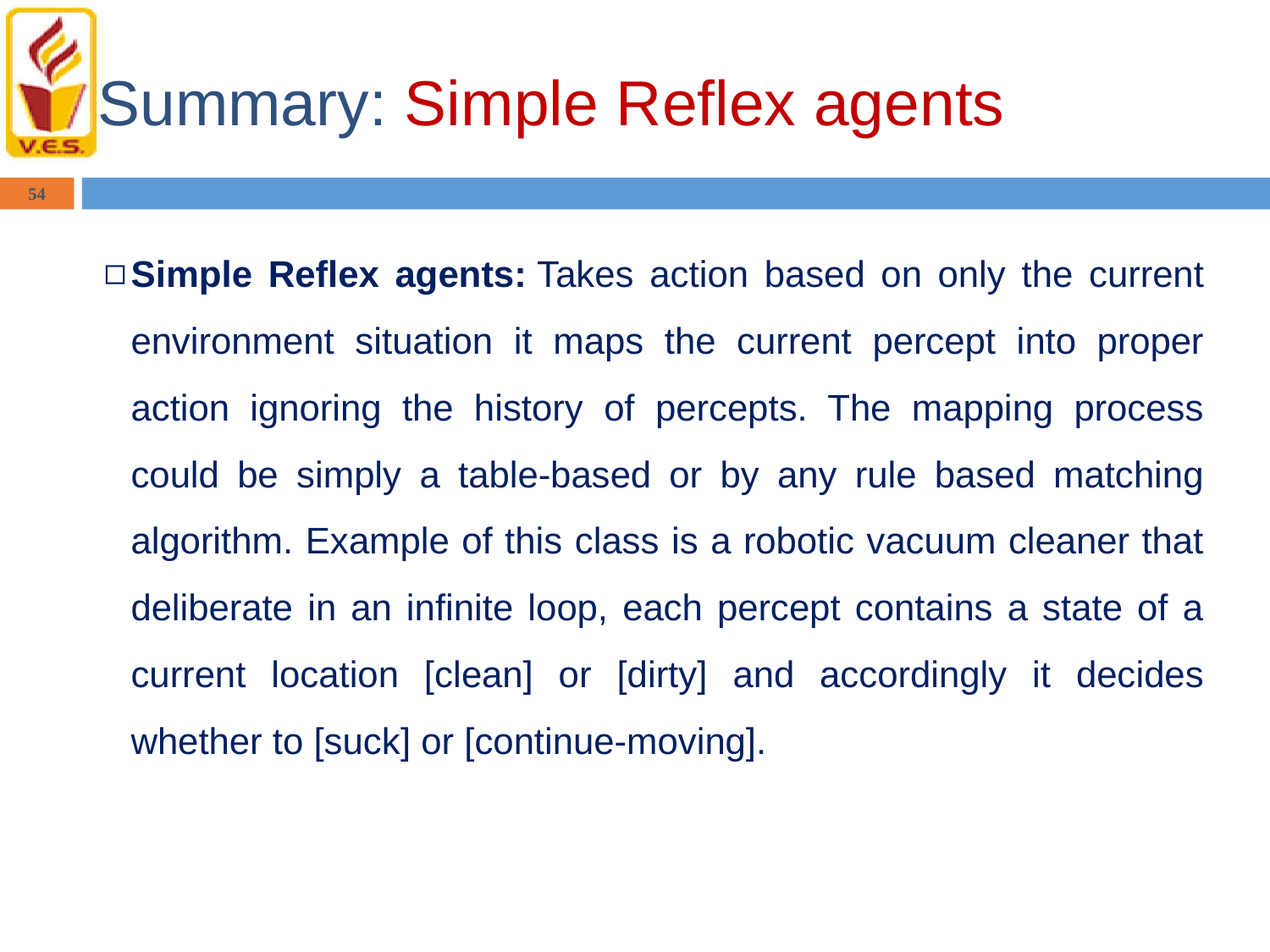

# Summary: Simple Reflex agents
54
Simple Reflex agents: Takes action based on only the current environment situation it maps the current percept into proper action ignoring the history of percepts. The mapping process could be simply a table-based or by any rule based matching algorithm. Example of this class is a robotic vacuum cleaner that deliberate in an infinite loop, each percept contains a state of a current location [clean] or [dirty] and accordingly it decides whether to [suck] or [continue-moving].